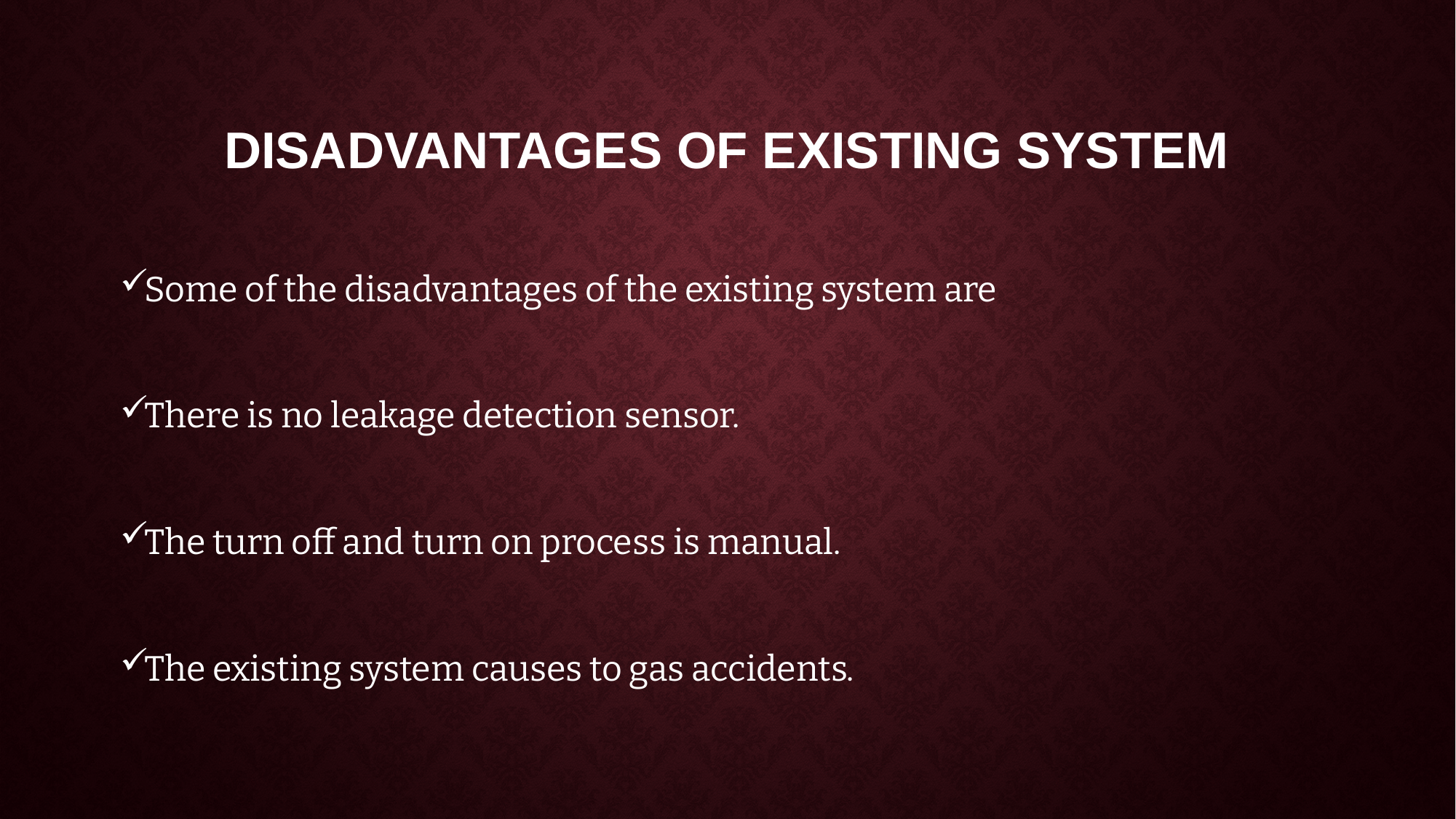

# DISADVANTAGES OF EXISTING SYSTEM
Some of the disadvantages of the existing system are

There is no leakage detection sensor.

The turn off and turn on process is manual.

The existing system causes to gas accidents.